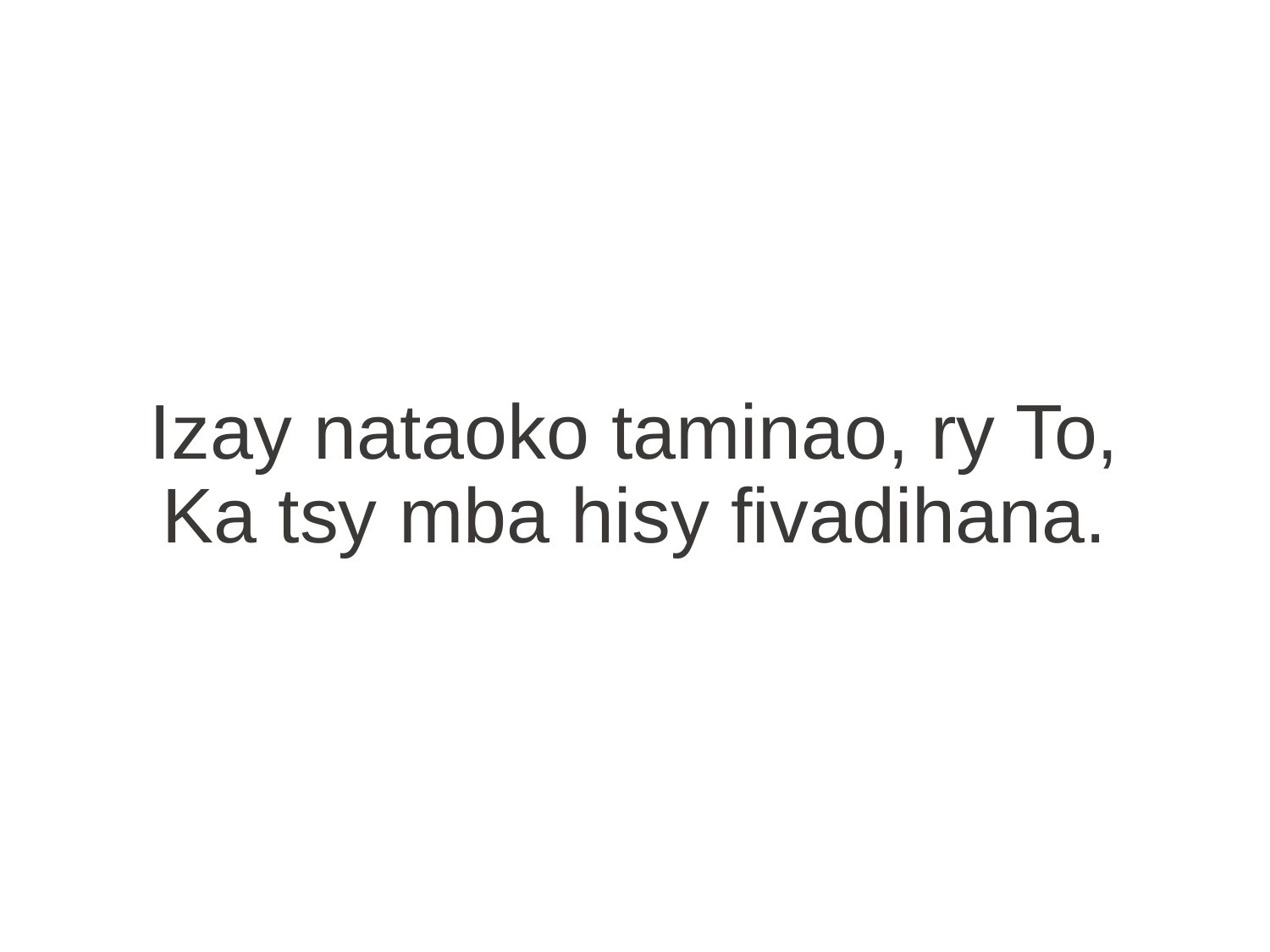

Izay nataoko taminao, ry To,
Ka tsy mba hisy fivadihana.